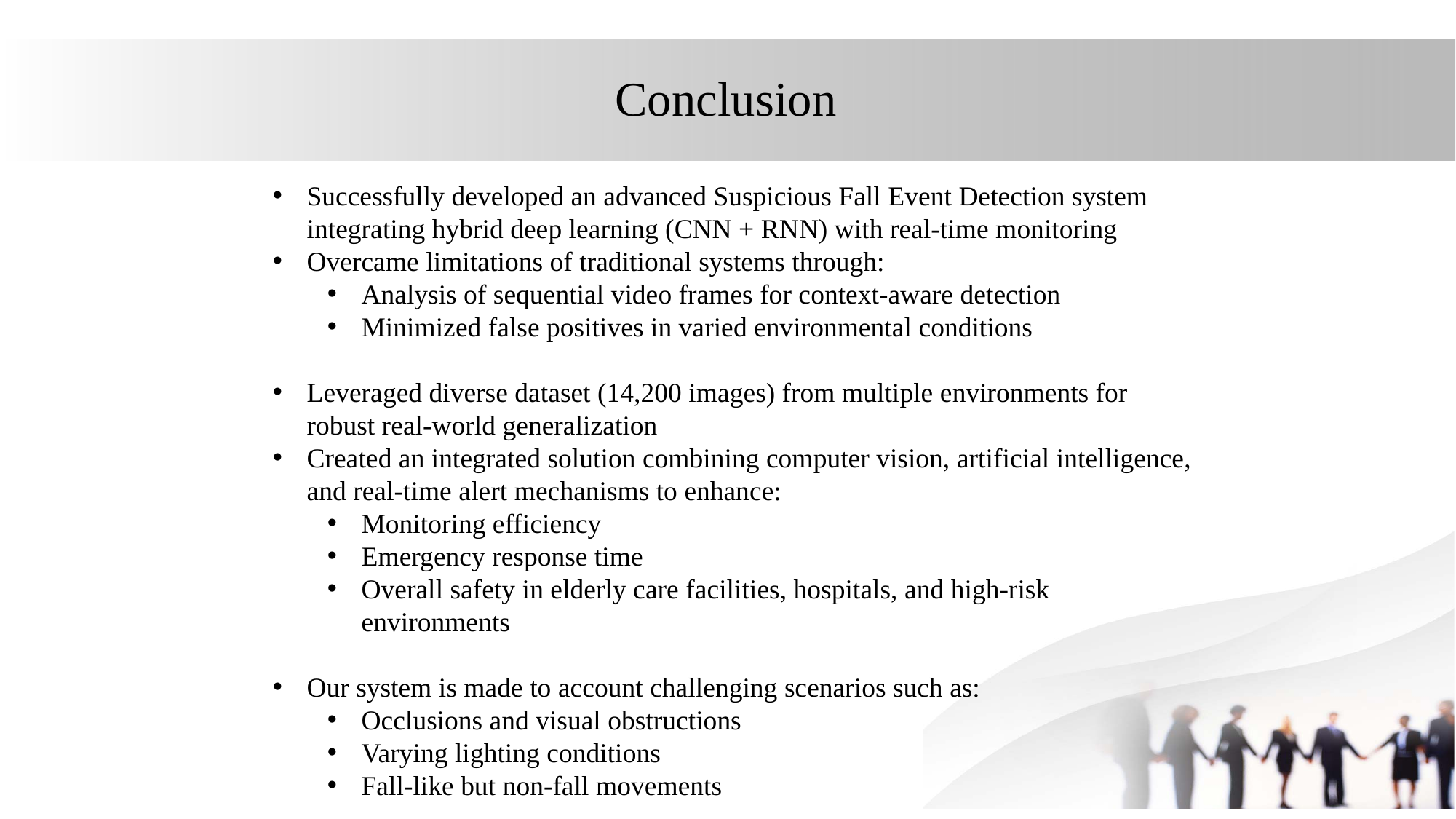

# Conclusion
Successfully developed an advanced Suspicious Fall Event Detection system integrating hybrid deep learning (CNN + RNN) with real-time monitoring
Overcame limitations of traditional systems through:
Analysis of sequential video frames for context-aware detection
Minimized false positives in varied environmental conditions

Leveraged diverse dataset (14,200 images) from multiple environments for robust real-world generalization
Created an integrated solution combining computer vision, artificial intelligence, and real-time alert mechanisms to enhance:
Monitoring efficiency
Emergency response time
Overall safety in elderly care facilities, hospitals, and high-risk environments

Our system is made to account challenging scenarios such as:
Occlusions and visual obstructions
Varying lighting conditions
Fall-like but non-fall movements

19